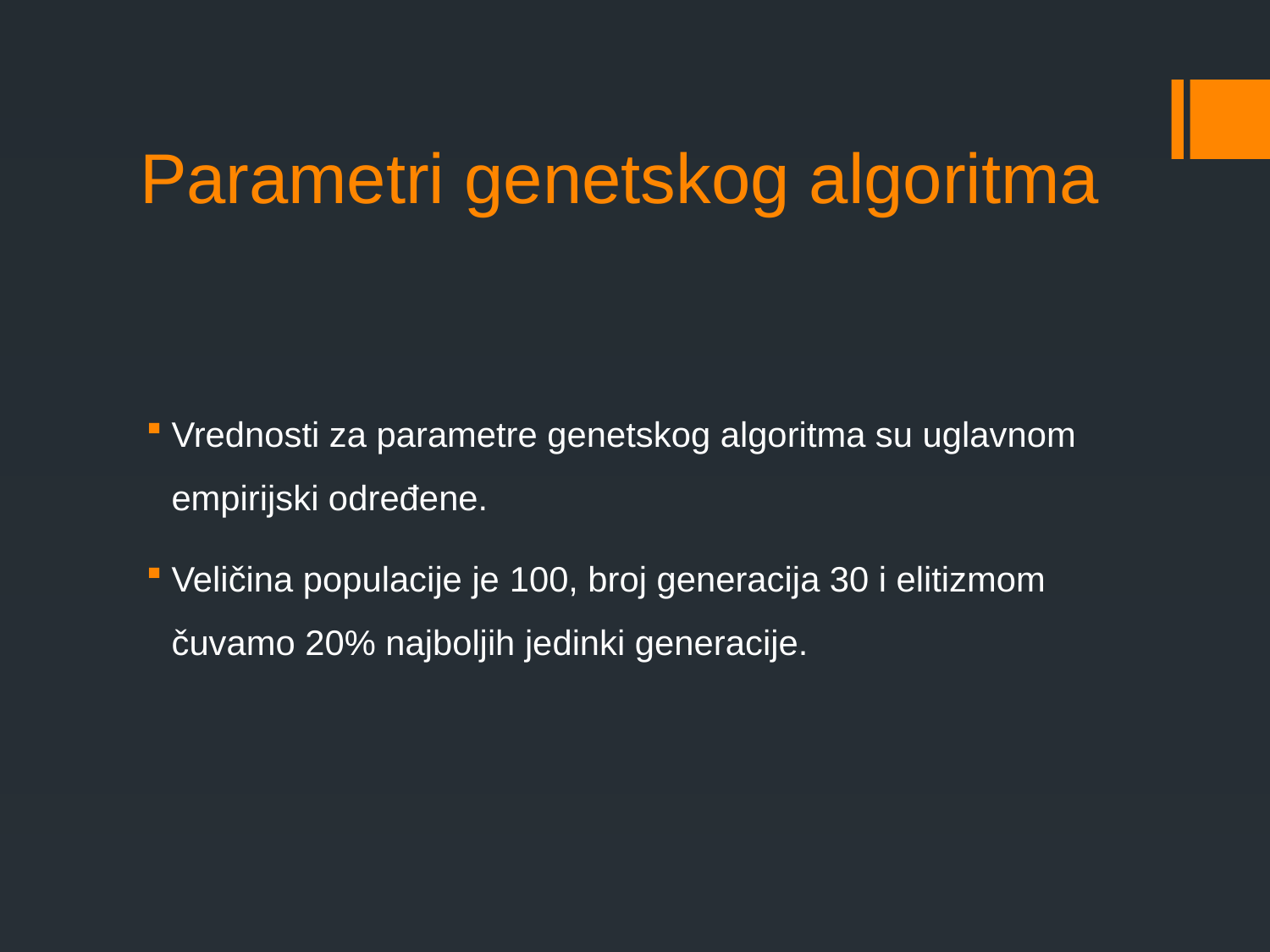

# Parametri genetskog algoritma
Vrednosti za parametre genetskog algoritma su uglavnom empirijski određene.
Veličina populacije je 100, broj generacija 30 i elitizmom čuvamo 20% najboljih jedinki generacije.